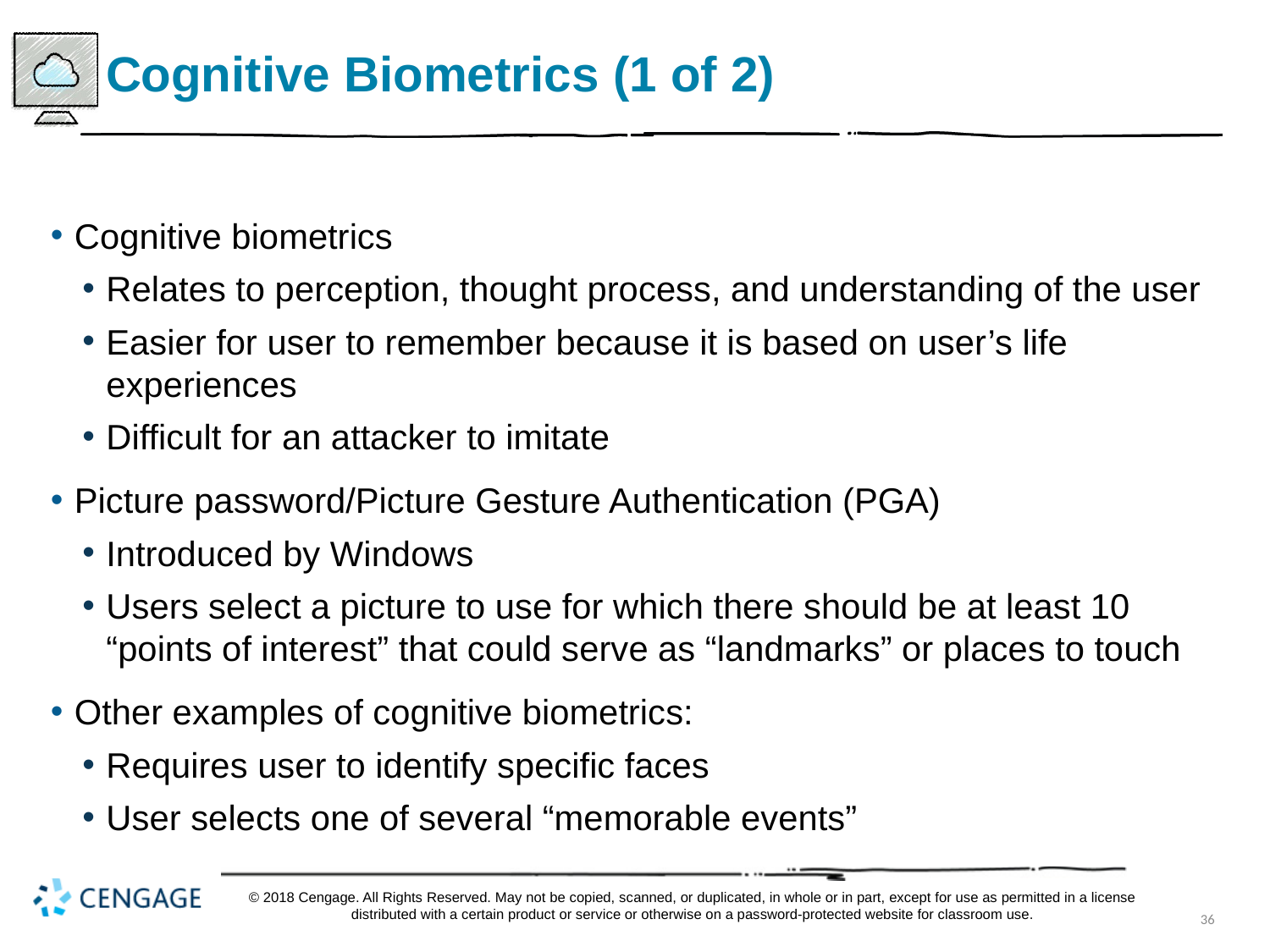

# Cognitive Biometrics (1 of 2)
Cognitive biometrics
Relates to perception, thought process, and understanding of the user
Easier for user to remember because it is based on user’s life experiences
Difficult for an attacker to imitate
Picture password/Picture Gesture Authentication (PGA)
Introduced by Windows
Users select a picture to use for which there should be at least 10 “points of interest” that could serve as “landmarks” or places to touch
Other examples of cognitive biometrics:
Requires user to identify specific faces
User selects one of several “memorable events”
© 2018 Cengage. All Rights Reserved. May not be copied, scanned, or duplicated, in whole or in part, except for use as permitted in a license distributed with a certain product or service or otherwise on a password-protected website for classroom use.